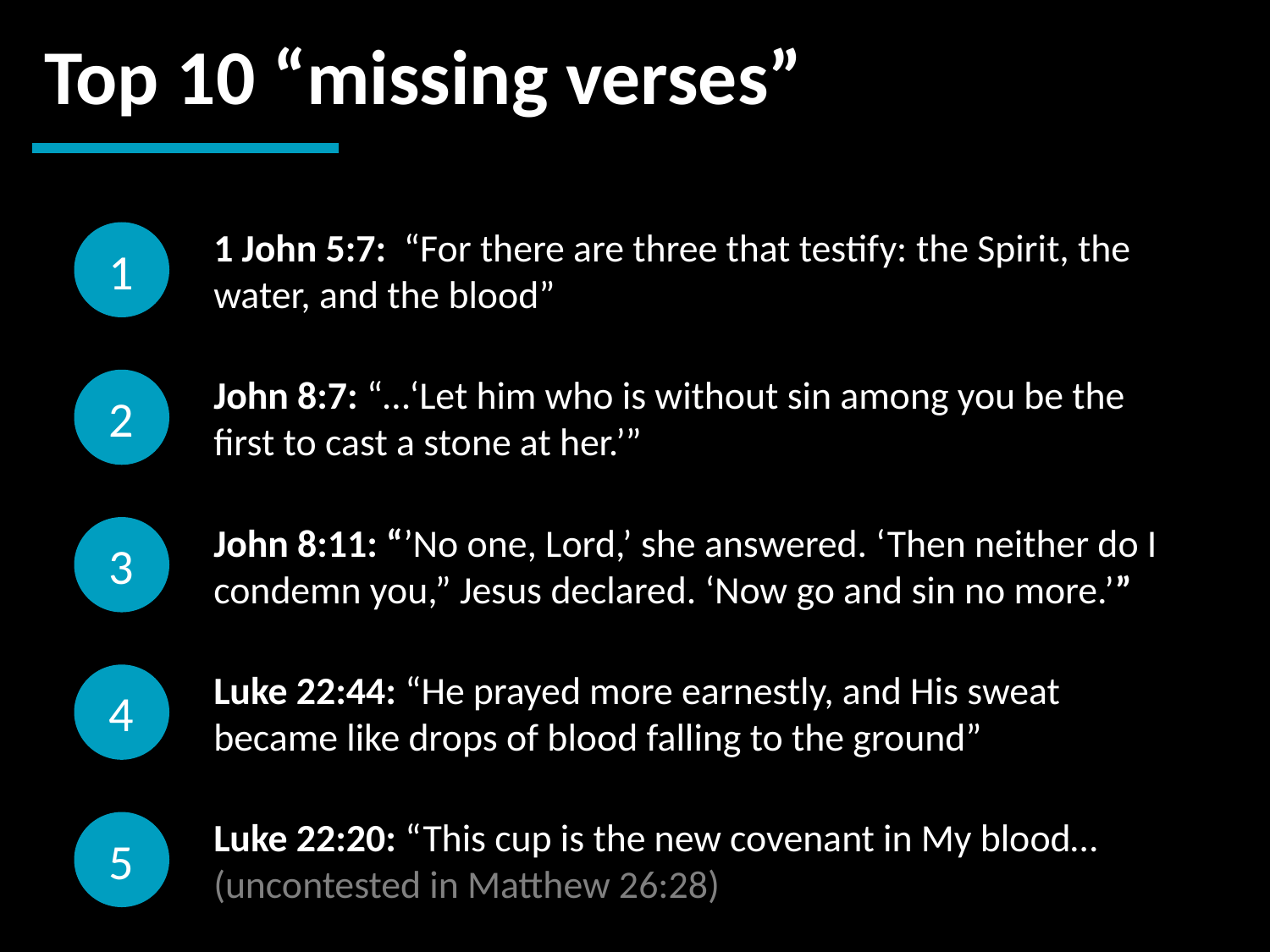

Top 10 “missing verses”
1
1 John 5:7:  “For there are three that testify: the Spirit, the water, and the blood”
2
John 8:7: “…‘Let him who is without sin among you be the first to cast a stone at her.’”
3
John 8:11: “’No one, Lord,’ she answered. ‘Then neither do I condemn you,” Jesus declared. ‘Now go and sin no more.’”
4
Luke 22:44: “He prayed more earnestly, and His sweat became like drops of blood falling to the ground”
5
Luke 22:20: “This cup is the new covenant in My blood…
(uncontested in Matthew 26:28)